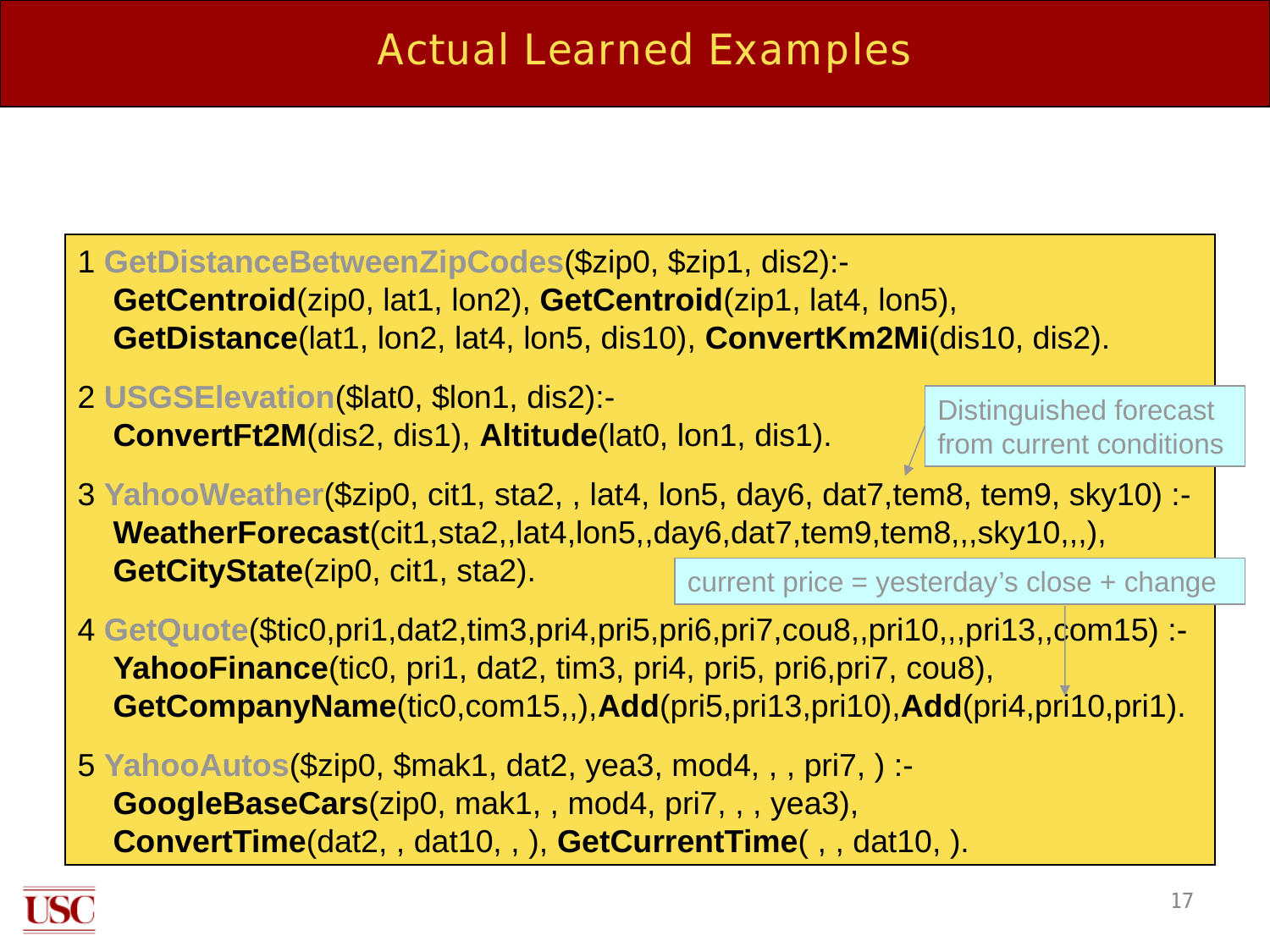

# Actual Learned Examples
1 GetDistanceBetweenZipCodes($zip0, $zip1, dis2):-
    GetCentroid(zip0, lat1, lon2), GetCentroid(zip1, lat4, lon5),
    GetDistance(lat1, lon2, lat4, lon5, dis10), ConvertKm2Mi(dis10, dis2).

2 USGSElevation($lat0, $lon1, dis2):-
    ConvertFt2M(dis2, dis1), Altitude(lat0, lon1, dis1).

3 YahooWeather($zip0, cit1, sta2, , lat4, lon5, day6, dat7,tem8, tem9, sky10) :-
    WeatherForecast(cit1,sta2,,lat4,lon5,,day6,dat7,tem9,tem8,,,sky10,,,),
    GetCityState(zip0, cit1, sta2).

4 GetQuote($tic0,pri1,dat2,tim3,pri4,pri5,pri6,pri7,cou8,,pri10,,,pri13,,com15) :-
    YahooFinance(tic0, pri1, dat2, tim3, pri4, pri5, pri6,pri7, cou8),
    GetCompanyName(tic0,com15,,),Add(pri5,pri13,pri10),Add(pri4,pri10,pri1).

5 YahooAutos($zip0, $mak1, dat2, yea3, mod4, , , pri7, ) :-
    GoogleBaseCars(zip0, mak1, , mod4, pri7, , , yea3),
    ConvertTime(dat2, , dat10, , ), GetCurrentTime( , , dat10, ).

Distinguished forecast
from current conditions

current price = yesterday’s close + change

17